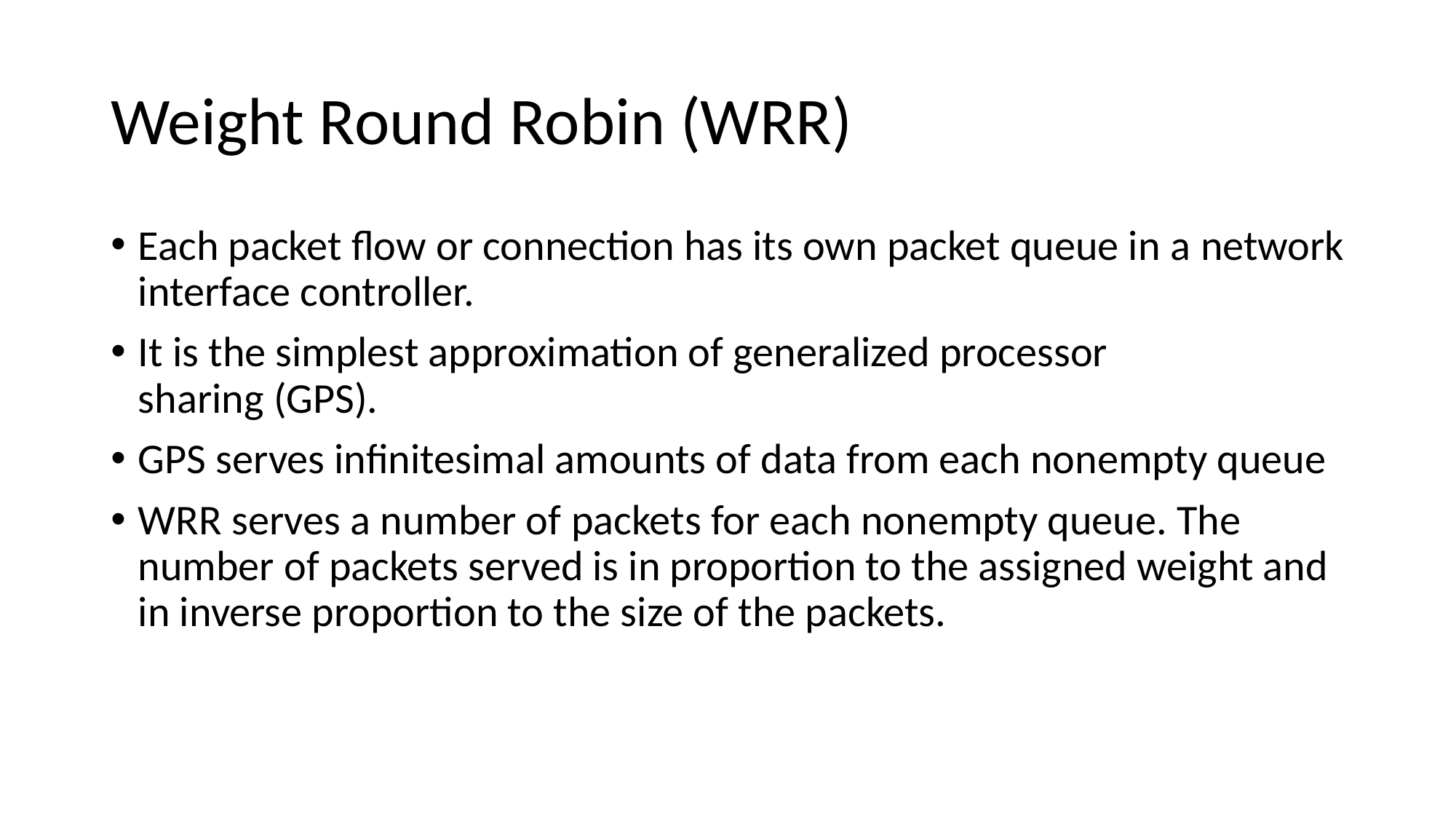

# Weight Round Robin (WRR)
Each packet flow or connection has its own packet queue in a network interface controller.
It is the simplest approximation of generalized processor sharing (GPS).
GPS serves infinitesimal amounts of data from each nonempty queue
WRR serves a number of packets for each nonempty queue. The number of packets served is in proportion to the assigned weight and in inverse proportion to the size of the packets.